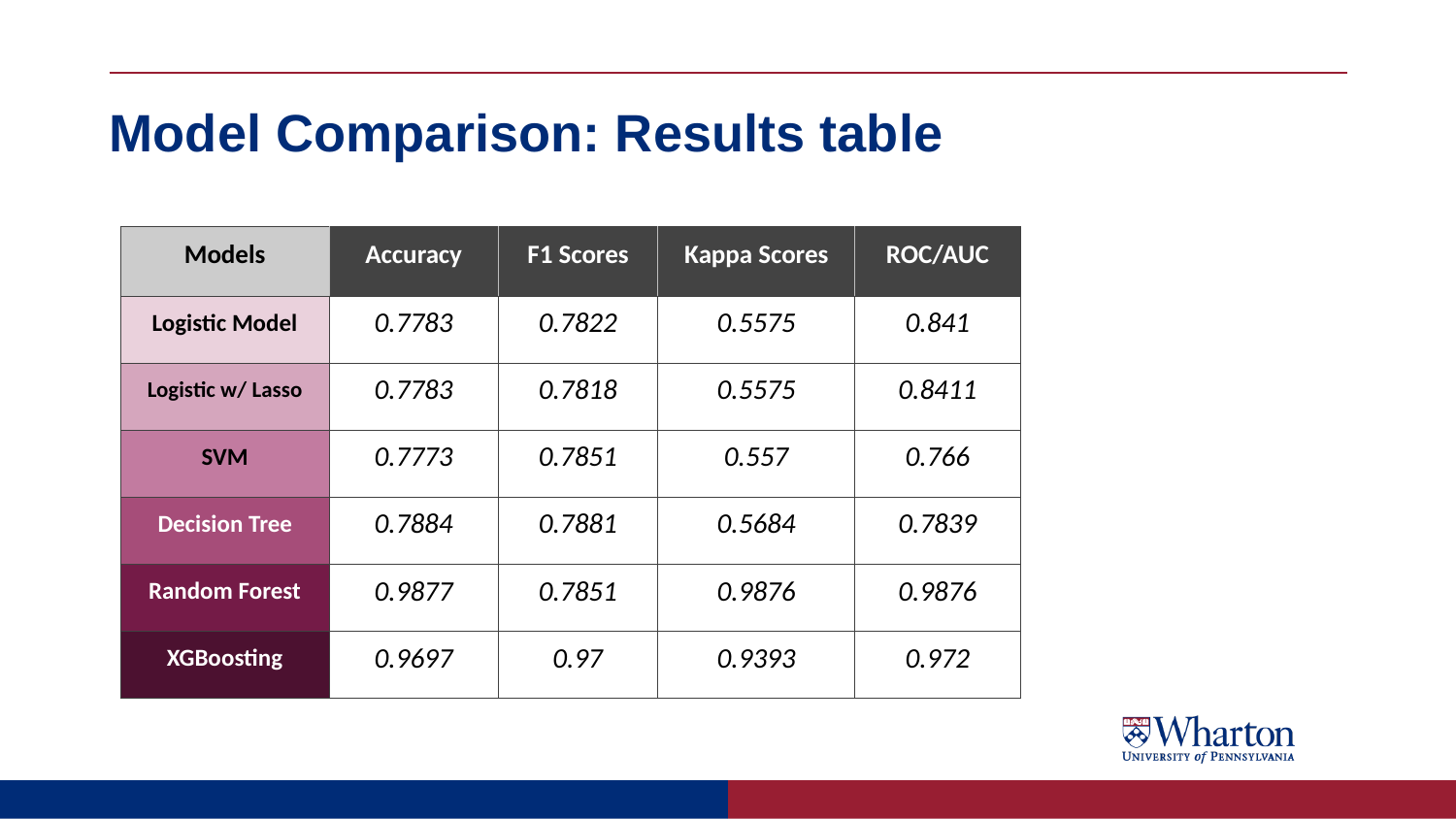

# Model Comparison: Results table
| Models | Accuracy | F1 Scores | Kappa Scores | ROC/AUC |
| --- | --- | --- | --- | --- |
| Logistic Model | 0.7783 | 0.7822 | 0.5575 | 0.841 |
| Logistic w/ Lasso | 0.7783 | 0.7818 | 0.5575 | 0.8411 |
| SVM | 0.7773 | 0.7851 | 0.557 | 0.766 |
| Decision Tree | 0.7884 | 0.7881 | 0.5684 | 0.7839 |
| Random Forest | 0.9877 | 0.7851 | 0.9876 | 0.9876 |
| XGBoosting | 0.9697 | 0.97 | 0.9393 | 0.972 |